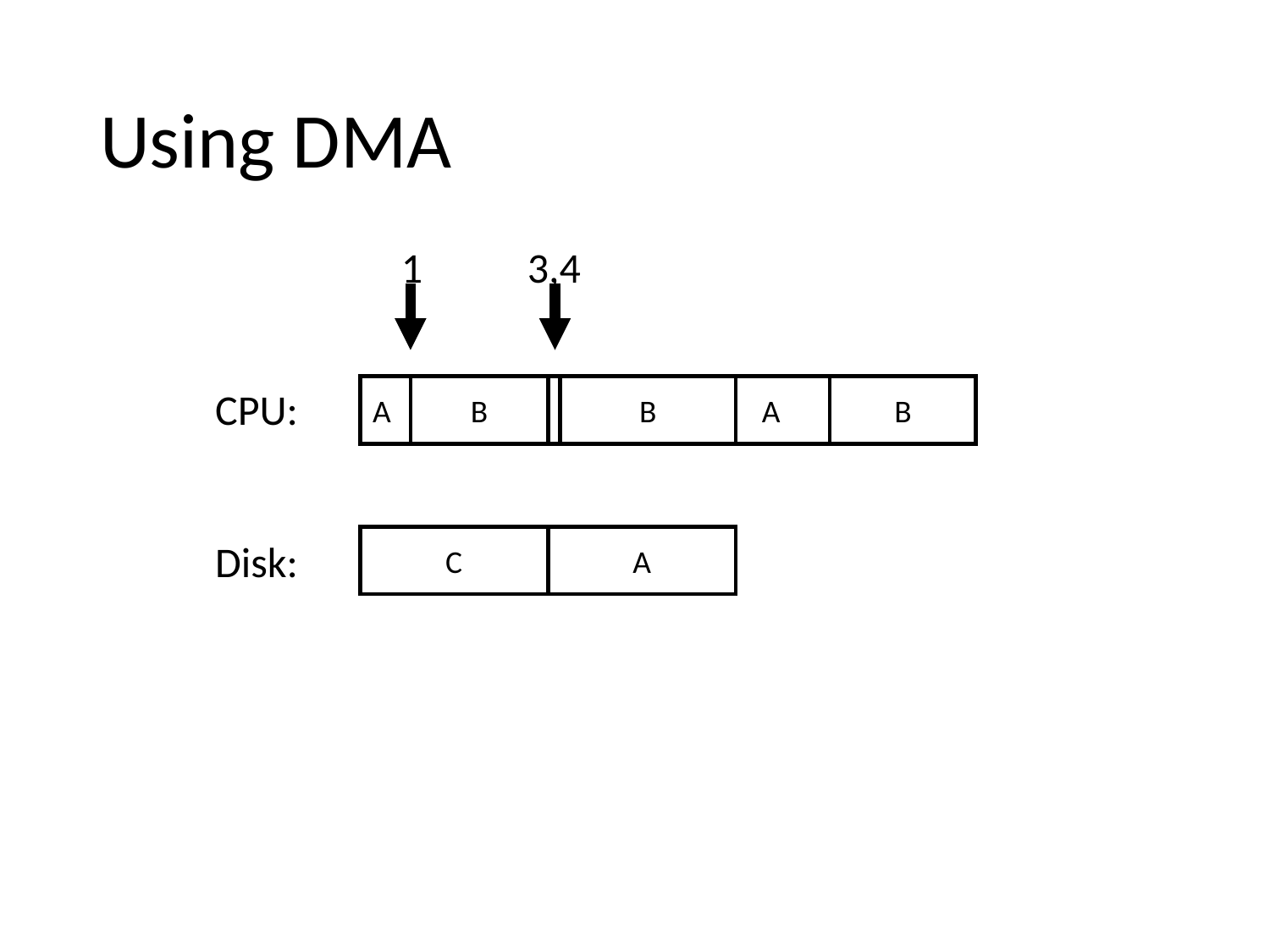

# Using DMA
   1           3,4

B
B
CPU:

Disk:
A                                                       A
B
A
C